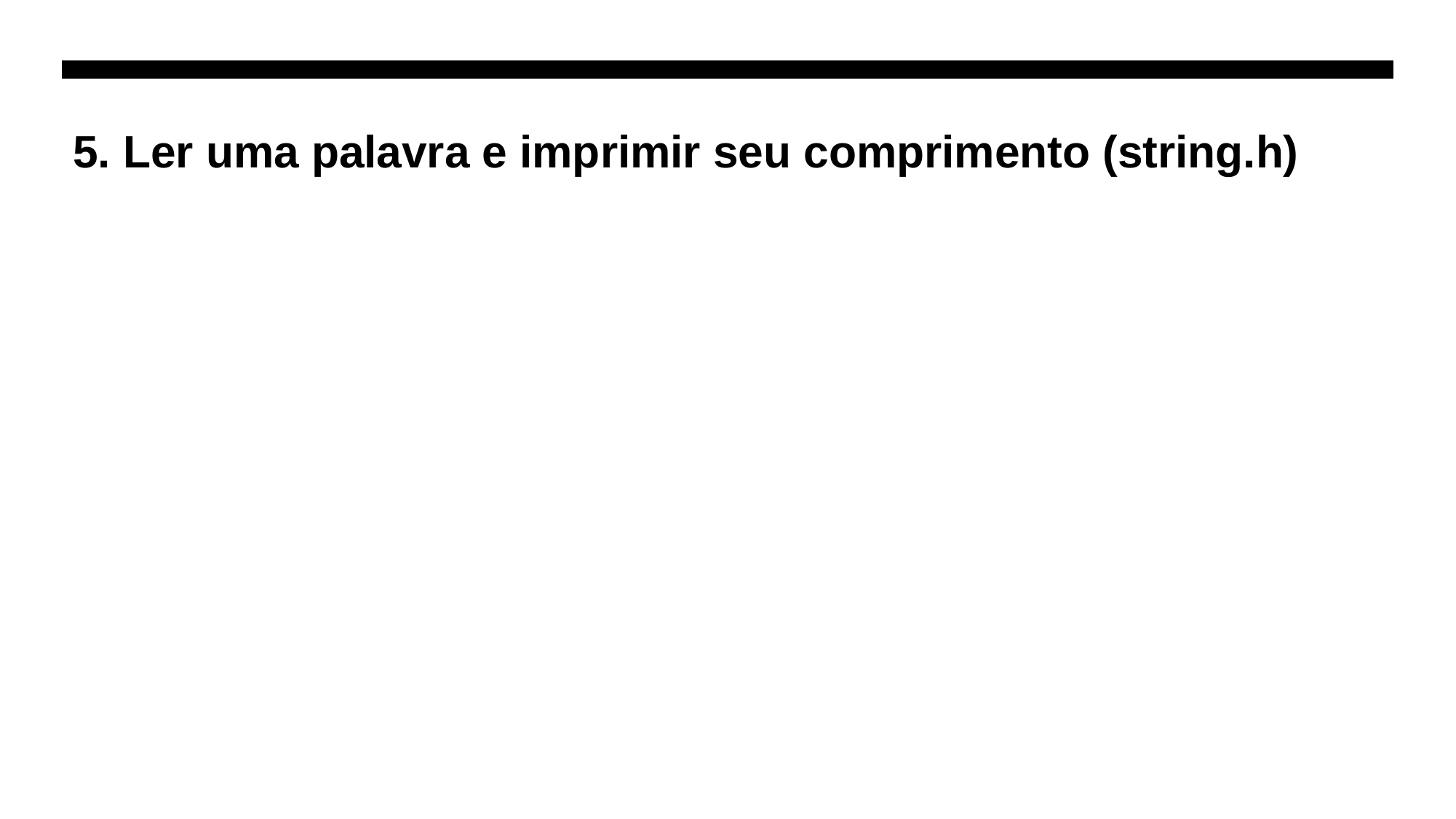

# 5. Ler uma palavra e imprimir seu comprimento (string.h)